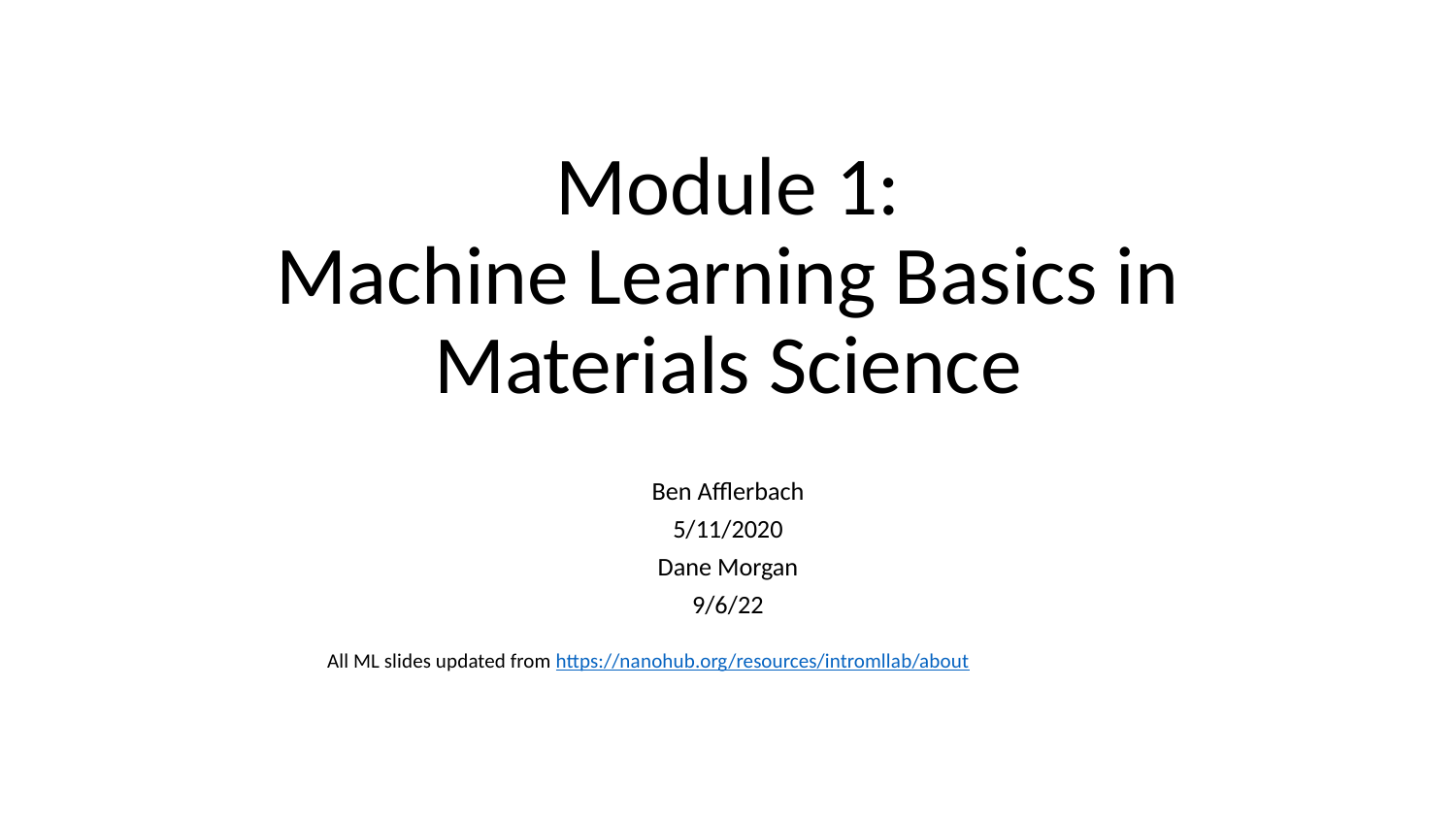

# Module 1: Machine Learning Basics in Materials Science

Ben Afflerbach
5/11/2020
Dane Morgan
9/6/22
All ML slides updated from https://nanohub.org/resources/intromllab/about